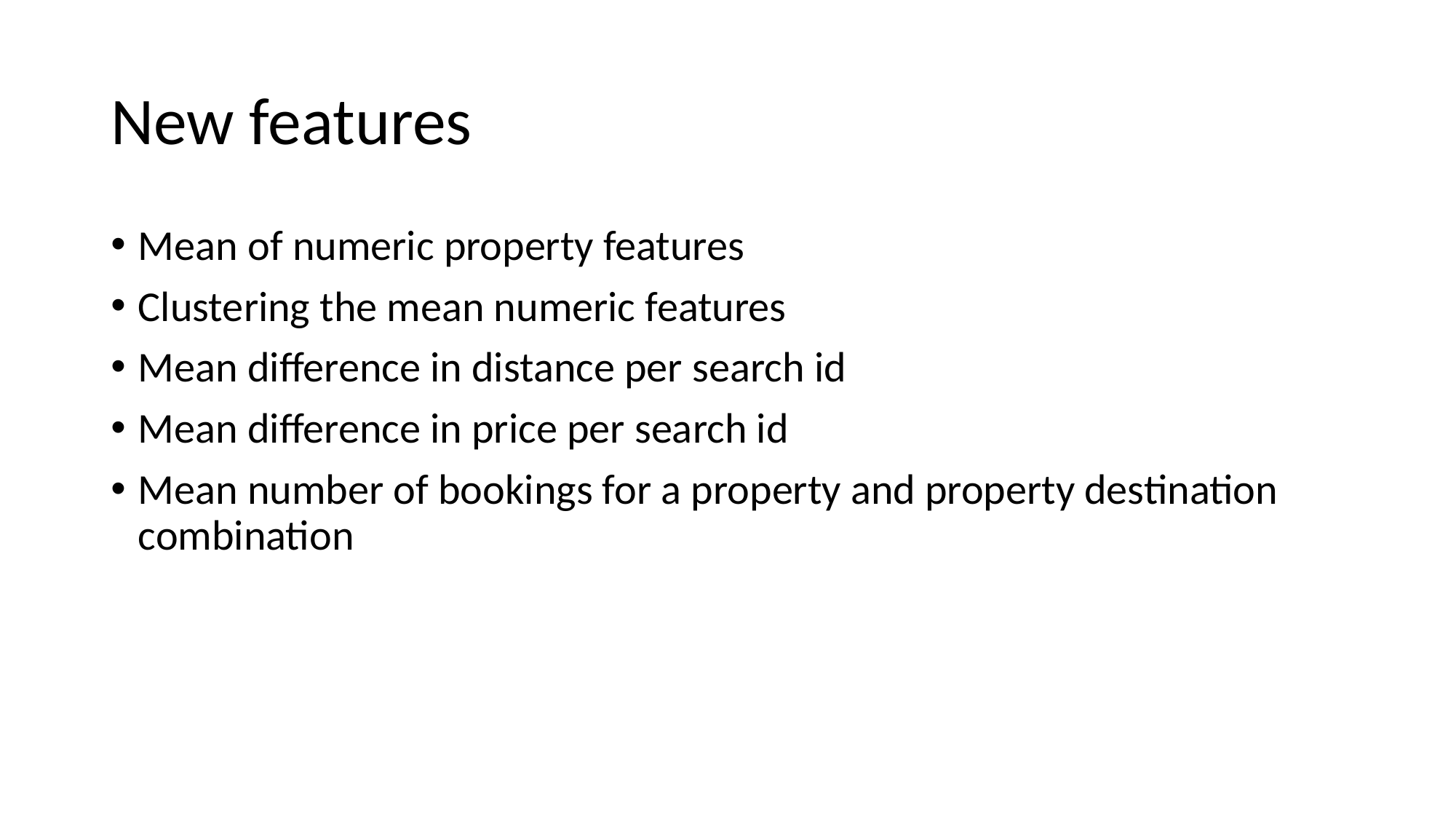

# New features
Mean of numeric property features
Clustering the mean numeric features
Mean difference in distance per search id
Mean difference in price per search id
Mean number of bookings for a property and property destination combination